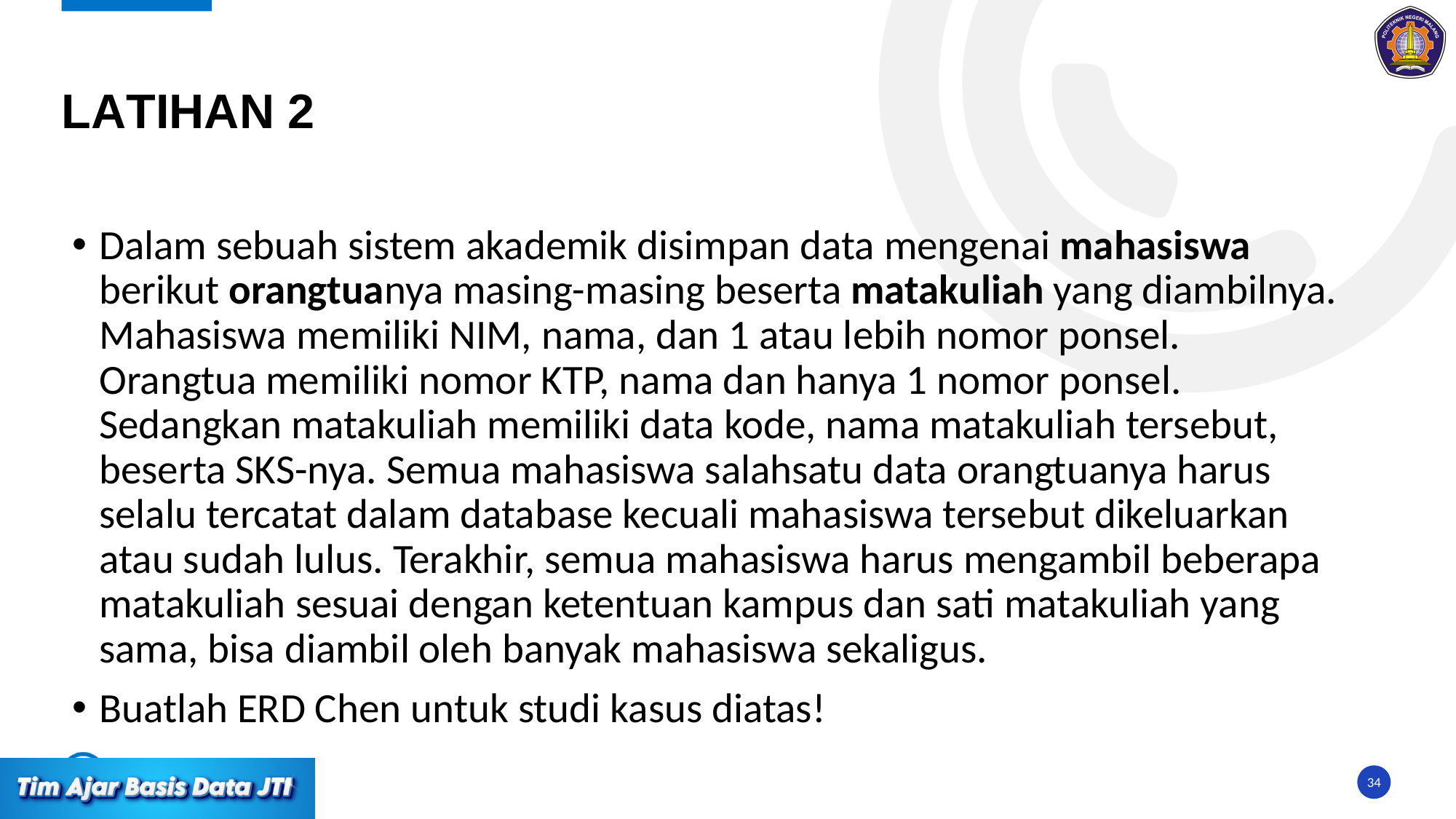

# Latihan 2
Dalam sebuah sistem akademik disimpan data mengenai mahasiswa berikut orangtuanya masing-masing beserta matakuliah yang diambilnya. Mahasiswa memiliki NIM, nama, dan 1 atau lebih nomor ponsel. Orangtua memiliki nomor KTP, nama dan hanya 1 nomor ponsel. Sedangkan matakuliah memiliki data kode, nama matakuliah tersebut, beserta SKS-nya. Semua mahasiswa salahsatu data orangtuanya harus selalu tercatat dalam database kecuali mahasiswa tersebut dikeluarkan atau sudah lulus. Terakhir, semua mahasiswa harus mengambil beberapa matakuliah sesuai dengan ketentuan kampus dan sati matakuliah yang sama, bisa diambil oleh banyak mahasiswa sekaligus.
Buatlah ERD Chen untuk studi kasus diatas!
34